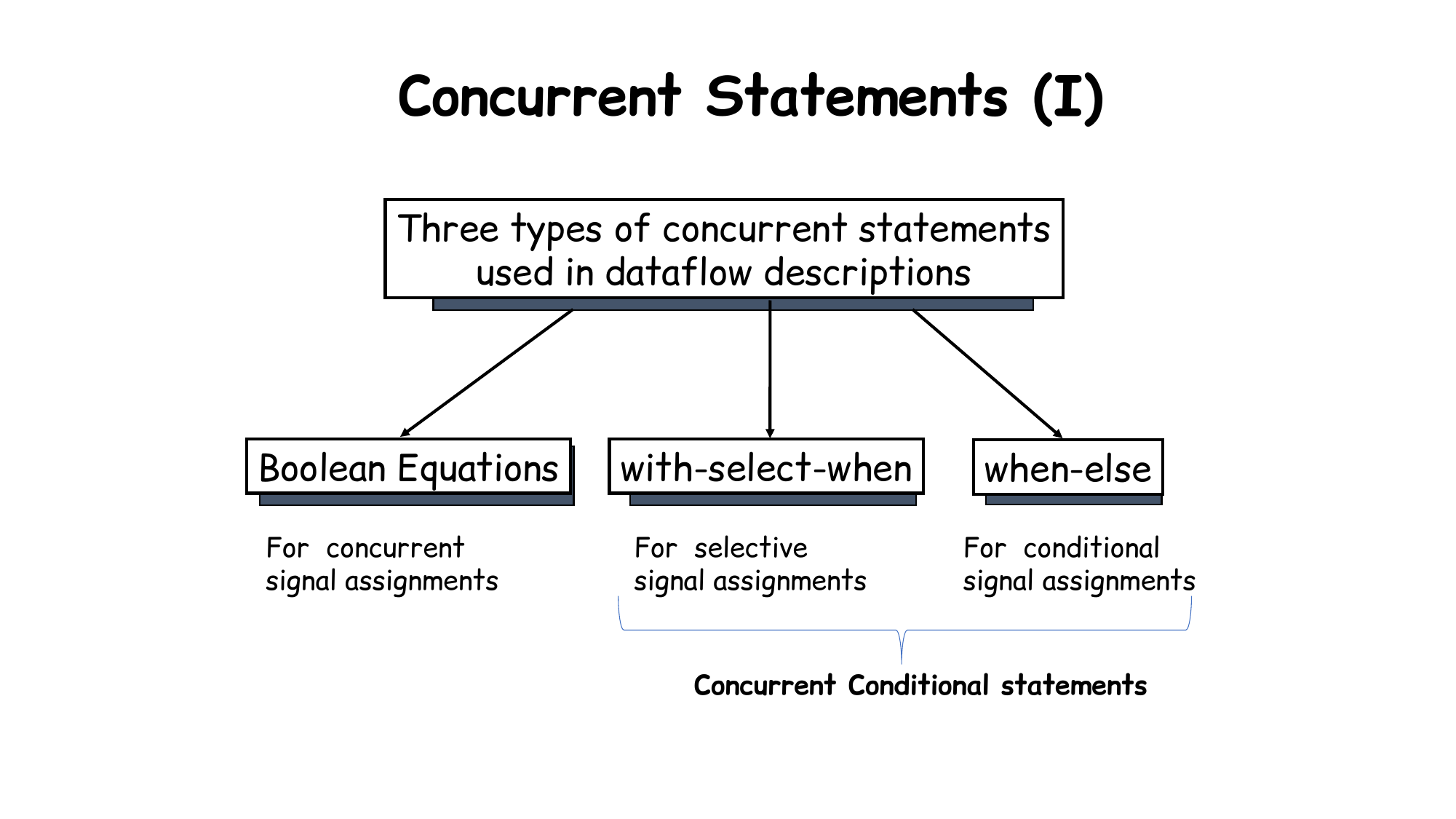

Concurrent Statements (I)
Three types of concurrent statements
used in dataflow descriptions

Boolean Equations

with-select-when

when-else

For  concurrent
signal assignments
For  selective
signal assignments
For  conditional
signal assignments

Concurrent Conditional statements